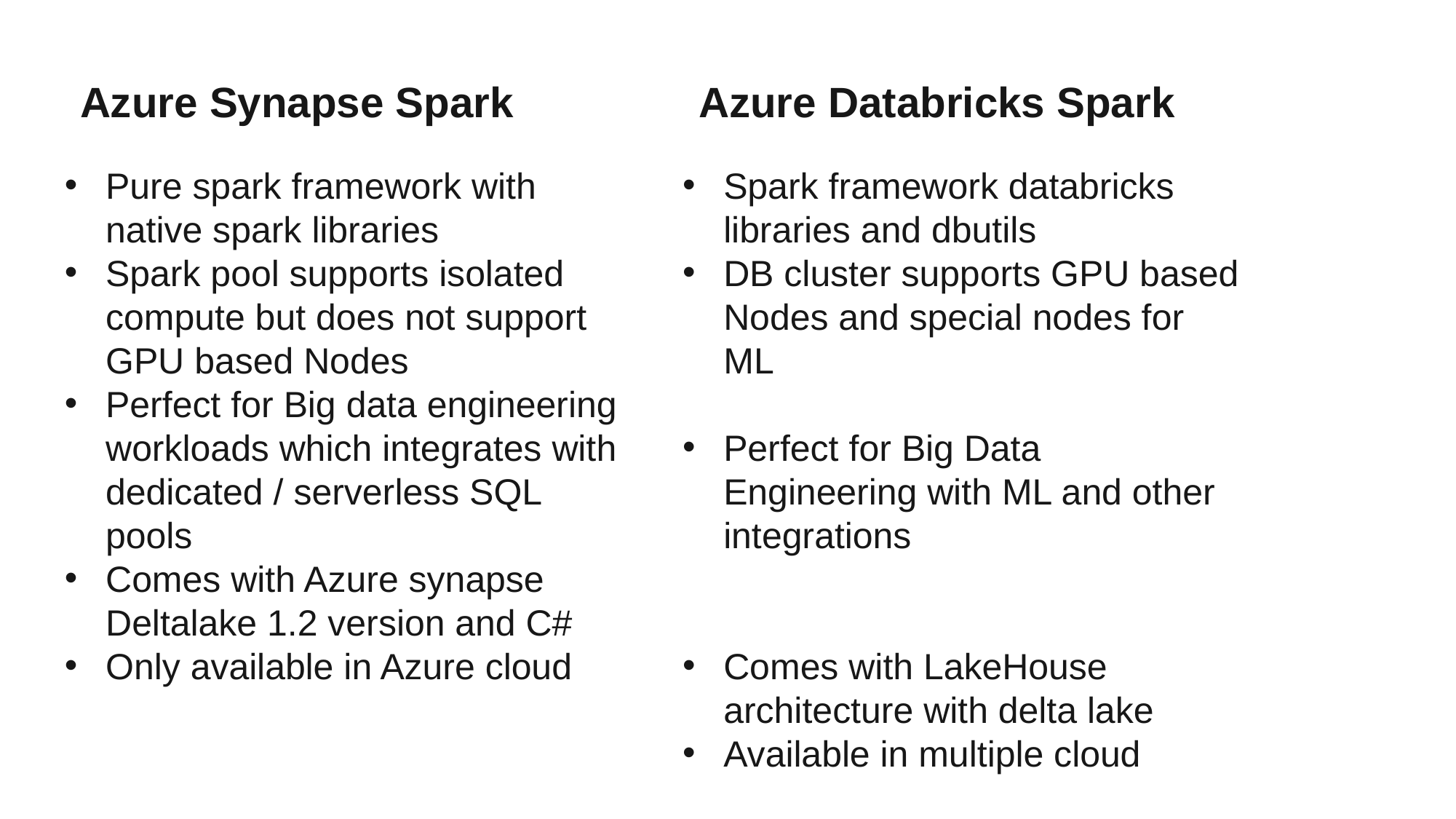

Azure Synapse Spark
Azure Databricks Spark
Pure spark framework with native spark libraries
Spark pool supports isolated compute but does not support GPU based Nodes
Perfect for Big data engineering workloads which integrates with dedicated / serverless SQL pools
Comes with Azure synapse Deltalake 1.2 version and C#
Only available in Azure cloud

Spark framework databricks  libraries and dbutils
DB cluster supports GPU based Nodes and special nodes for ML

Perfect for Big Data Engineering with ML and other integrations

Comes with LakeHouse architecture with delta lake
Available in multiple cloud